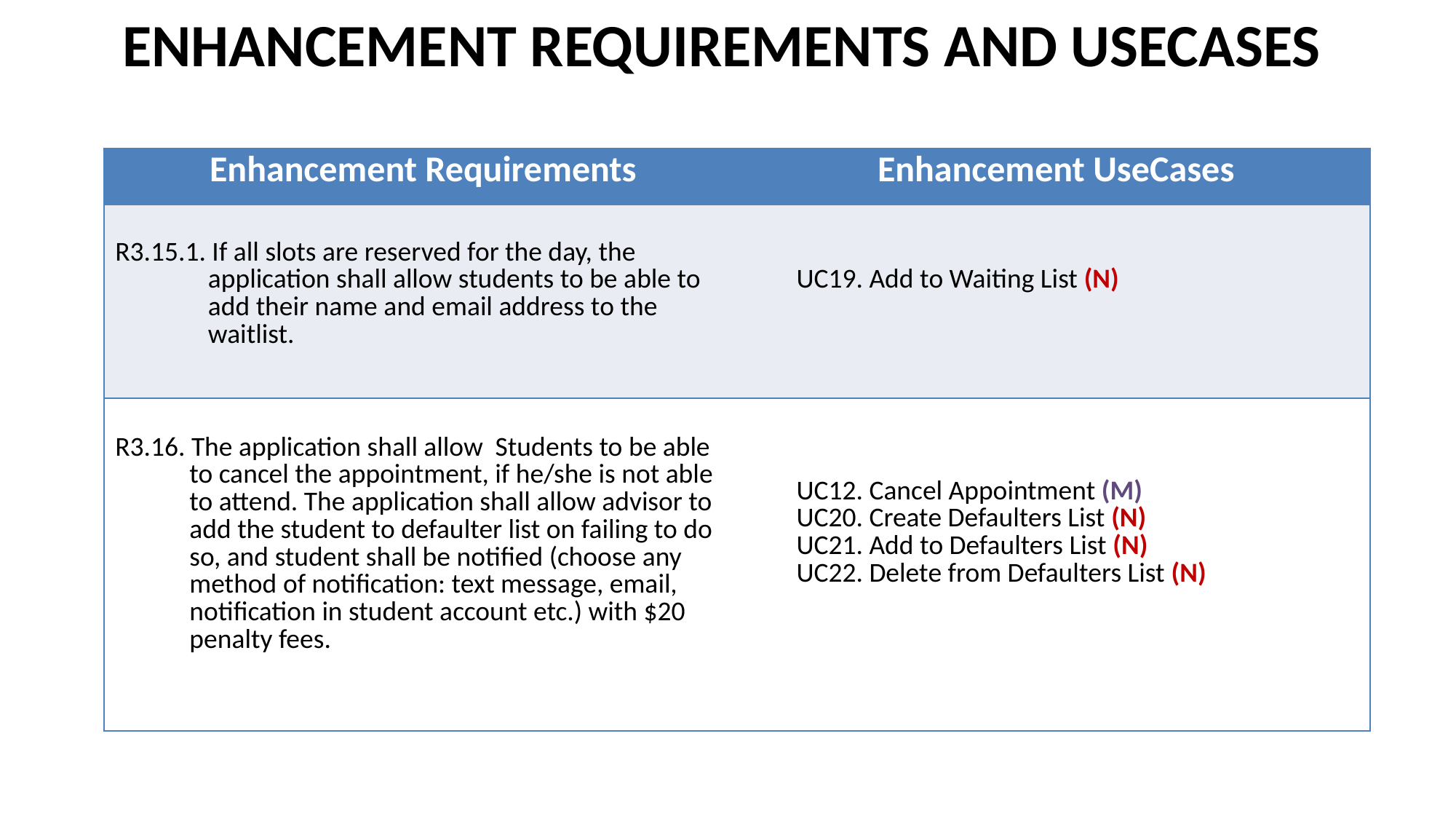

# ENHANCEMENT REQUIREMENTS AND USECASES
| Enhancement Requirements | Enhancement UseCases |
| --- | --- |
| R3.15.1. If all slots are reserved for the day, the application shall allow students to be able to add their name and email address to the waitlist. | UC19. Add to Waiting List (N) |
| R3.16. The application shall allow Students to be able to cancel the appointment, if he/she is not able to attend. The application shall allow advisor to add the student to defaulter list on failing to do so, and student shall be notified (choose any method of notification: text message, email, notification in student account etc.) with $20 penalty fees. | UC12. Cancel Appointment (M) UC20. Create Defaulters List (N) UC21. Add to Defaulters List (N) UC22. Delete from Defaulters List (N) |